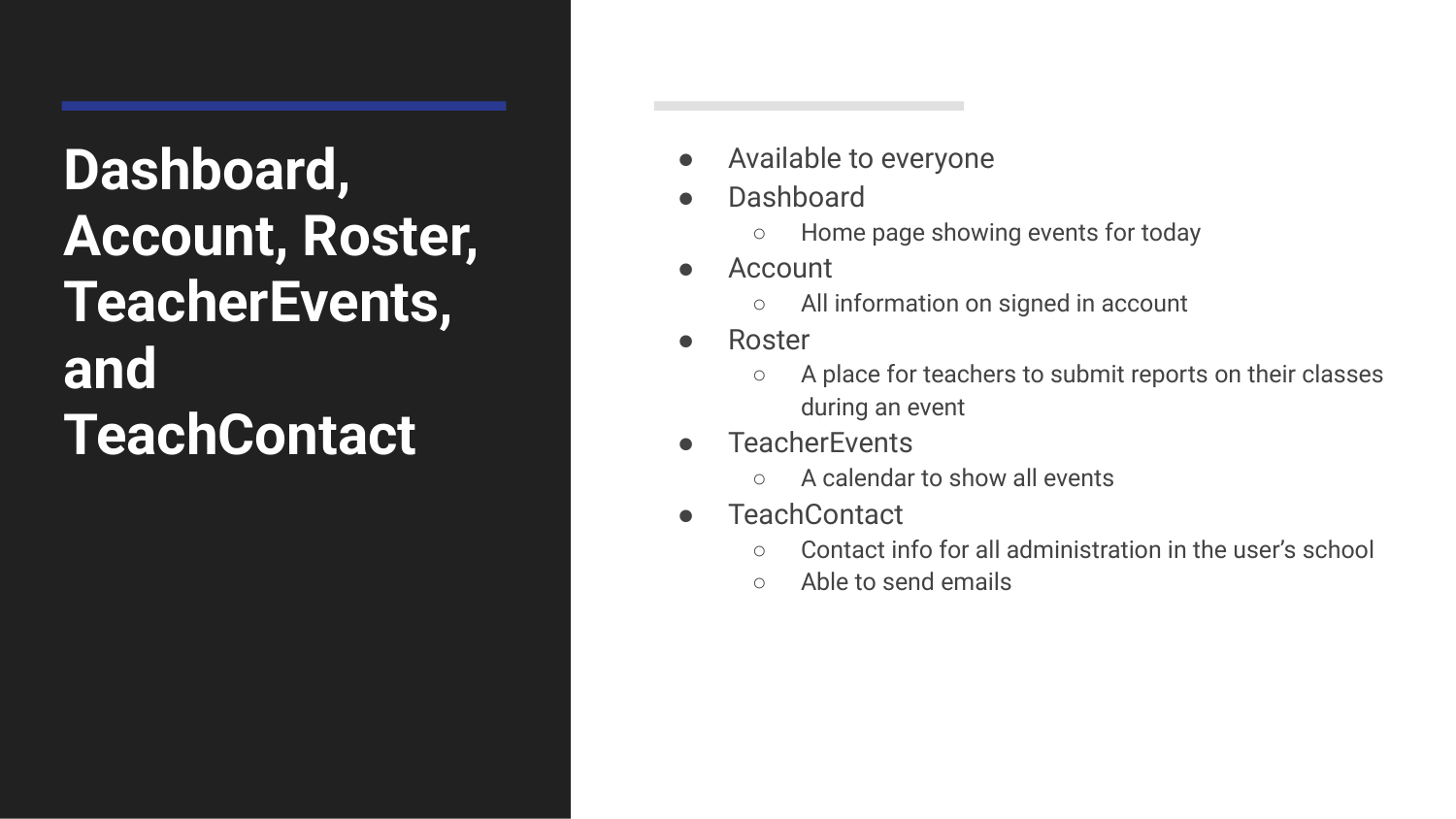

# Dashboard, Account, Roster, TeacherEvents, and TeachContact
Available to everyone
Dashboard
Home page showing events for today
Account
All information on signed in account
Roster
A place for teachers to submit reports on their classes during an event
TeacherEvents
A calendar to show all events
TeachContact
Contact info for all administration in the user’s school
Able to send emails